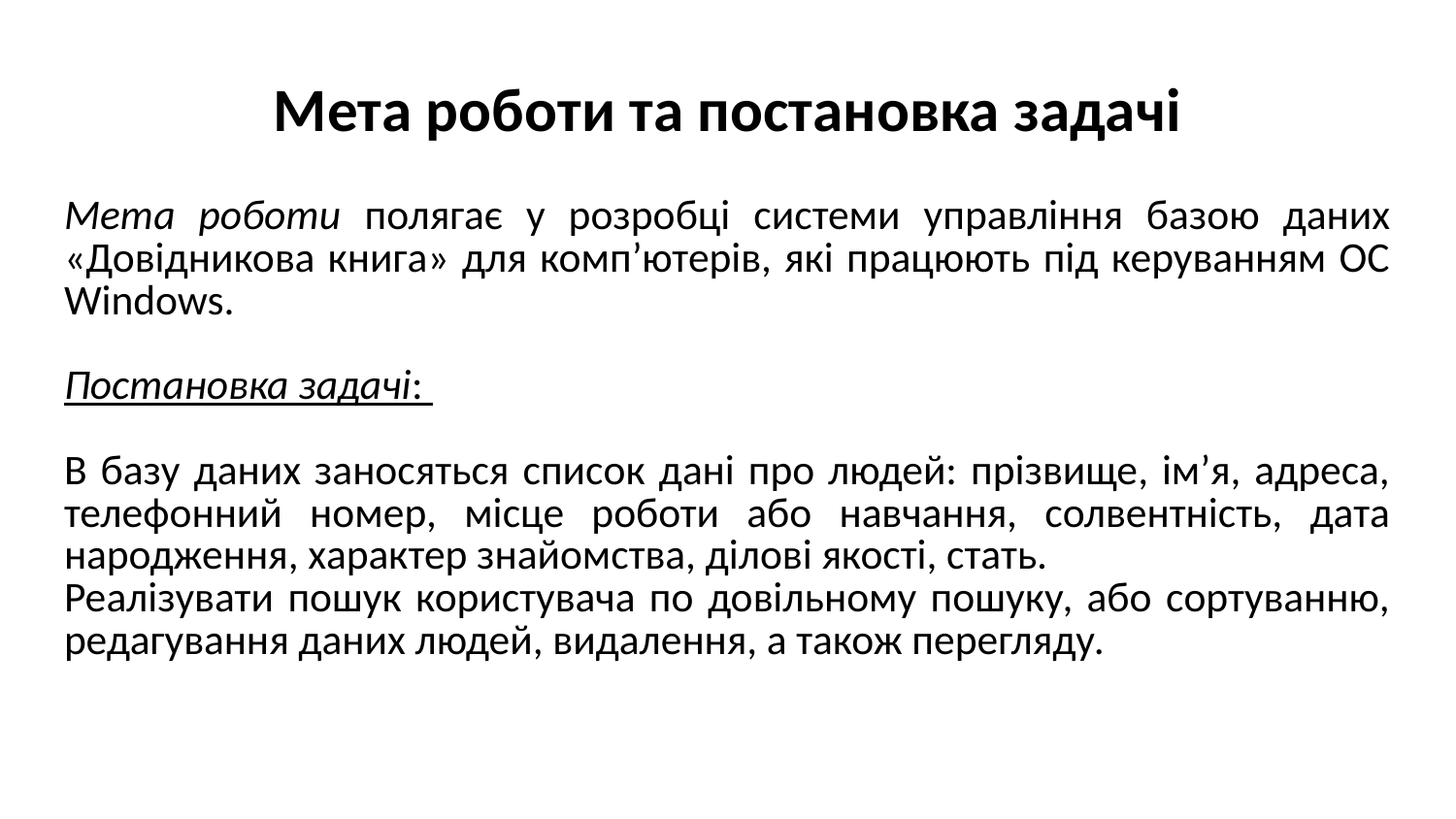

# Мета роботи та постановка задачі
Мета роботи полягає у розробці системи управління базою даних «Довідникова книга» для комп’ютерів, які працюють під керуванням ОС Windows.

Постановка задачі:

В базу даних заносяться список дані про людей: прізвище, ім’я, адреса, телефонний номер, місце роботи або навчання, солвентність, дата народження, характер знайомства, ділові якості, стать.
Реалізувати пошук користувача по довільному пошуку, або сортуванню, редагування даних людей, видалення, а також перегляду.